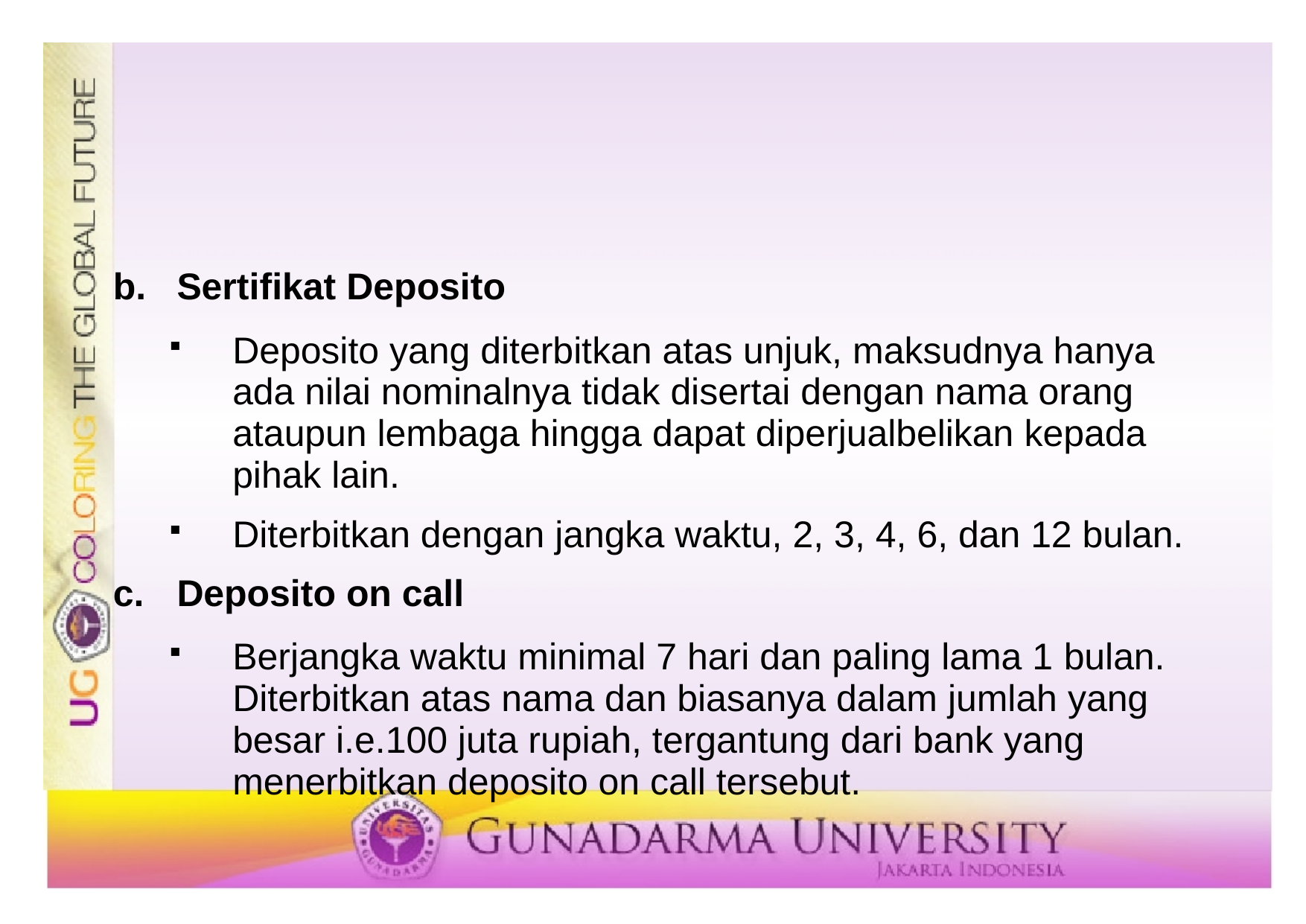

#
Sertifikat Deposito
Deposito yang diterbitkan atas unjuk, maksudnya hanya ada nilai nominalnya tidak disertai dengan nama orang ataupun lembaga hingga dapat diperjualbelikan kepada pihak lain.
Diterbitkan dengan jangka waktu, 2, 3, 4, 6, dan 12 bulan.
Deposito on call
Berjangka waktu minimal 7 hari dan paling lama 1 bulan. Diterbitkan atas nama dan biasanya dalam jumlah yang besar i.e.100 juta rupiah, tergantung dari bank yang menerbitkan deposito on call tersebut.